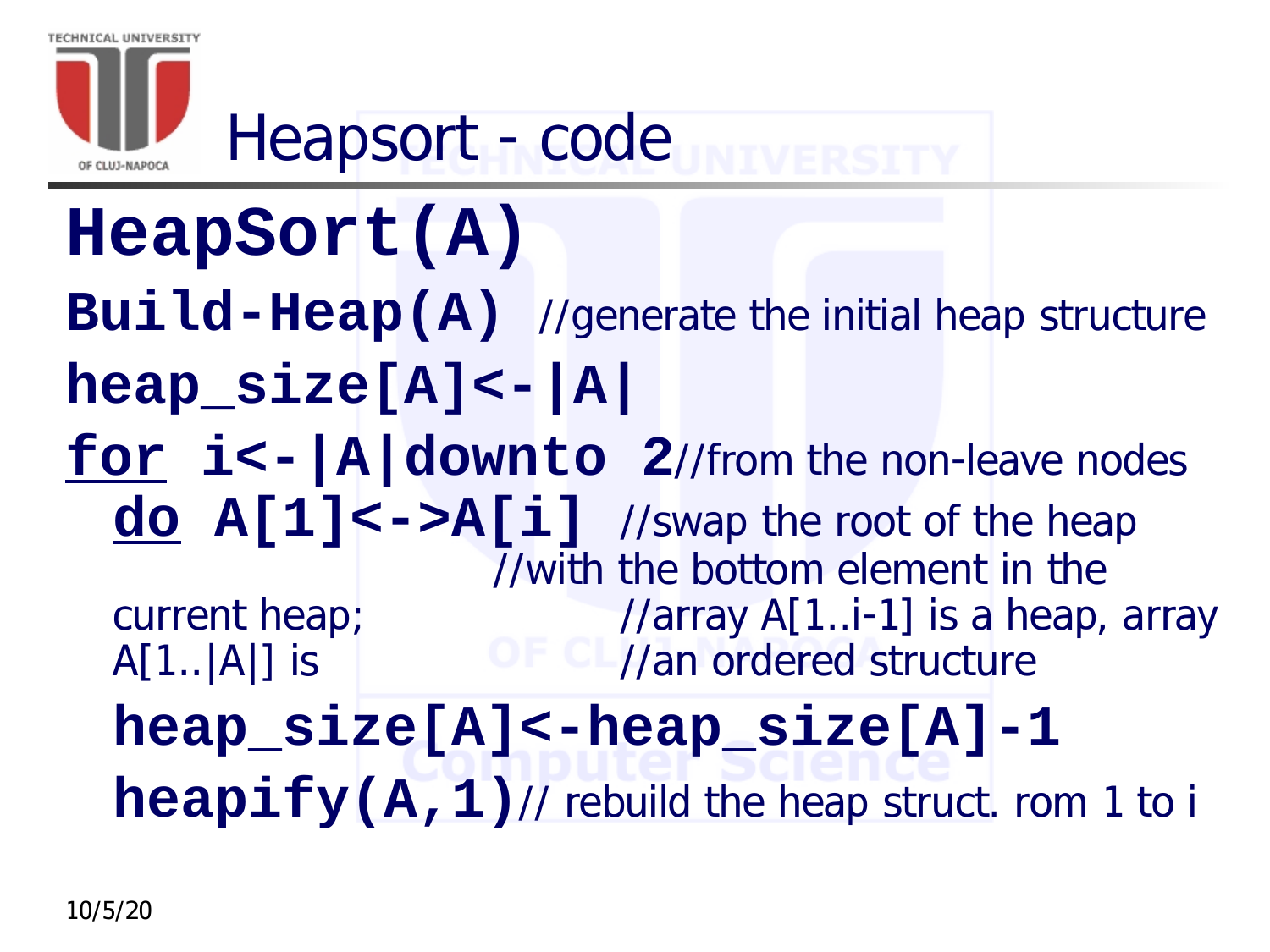

# Heapsort - code
HeapSort(A)
Build-Heap(A) //generate the initial heap structure
heap_size[A]<-|A|
for i<-|A|downto 2//from the non-leave nodes do A[1]<->A[i] //swap the root of the heap 			//with the bottom element in the  current heap; 		//array A[1..i-1] is a heap, array A[1..|A|] is			//an ordered structure
	heap_size[A]<-heap_size[A]-1
	heapify(A,1)// rebuild the heap struct. rom 1 to i
10/5/20